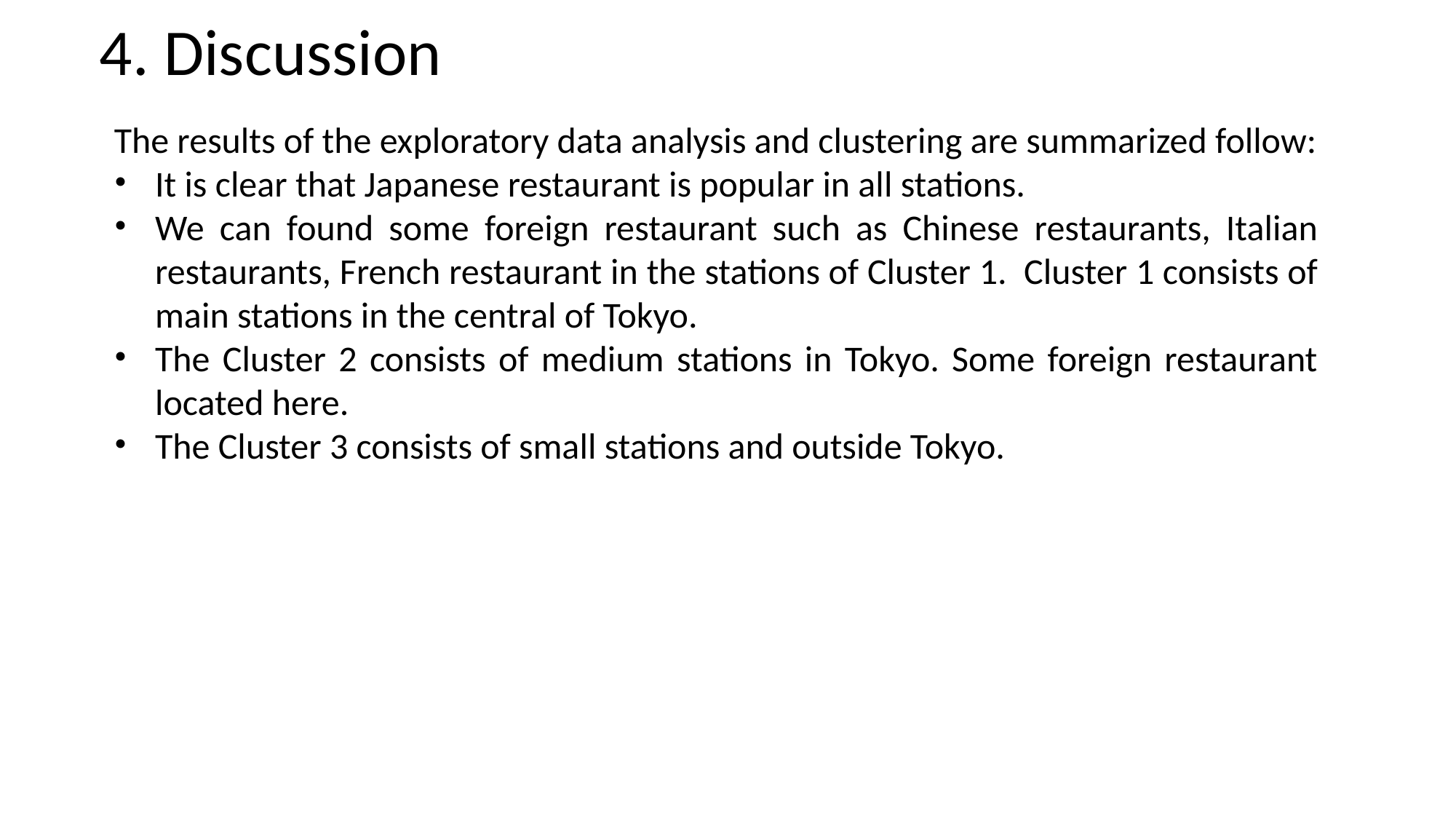

# 4. Discussion
The results of the exploratory data analysis and clustering are summarized follow:
It is clear that Japanese restaurant is popular in all stations.
We can found some foreign restaurant such as Chinese restaurants, Italian restaurants, French restaurant in the stations of Cluster 1.  Cluster 1 consists of main stations in the central of Tokyo.
The Cluster 2 consists of medium stations in Tokyo. Some foreign restaurant located here.
The Cluster 3 consists of small stations and outside Tokyo.